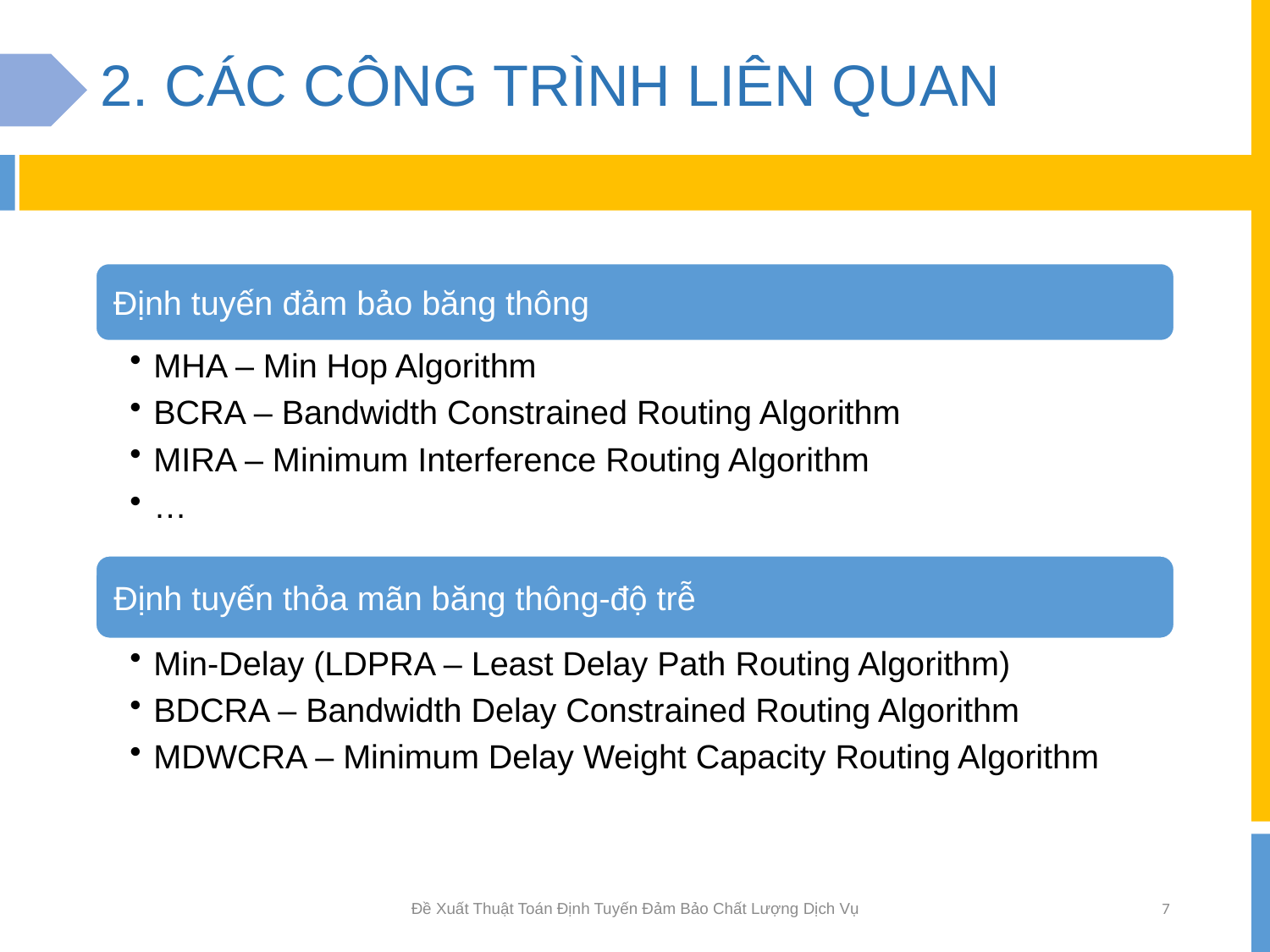

# 2. CÁC CÔNG TRÌNH LIÊN QUAN
Định tuyến đảm bảo băng thông
MHA – Min Hop Algorithm
BCRA – Bandwidth Constrained Routing Algorithm
MIRA – Minimum Interference Routing Algorithm
…
Định tuyến thỏa mãn băng thông-độ trễ
Min-Delay (LDPRA – Least Delay Path Routing Algorithm)
BDCRA – Bandwidth Delay Constrained Routing Algorithm
MDWCRA – Minimum Delay Weight Capacity Routing Algorithm
Đề Xuất Thuật Toán Định Tuyến Đảm Bảo Chất Lượng Dịch Vụ
7